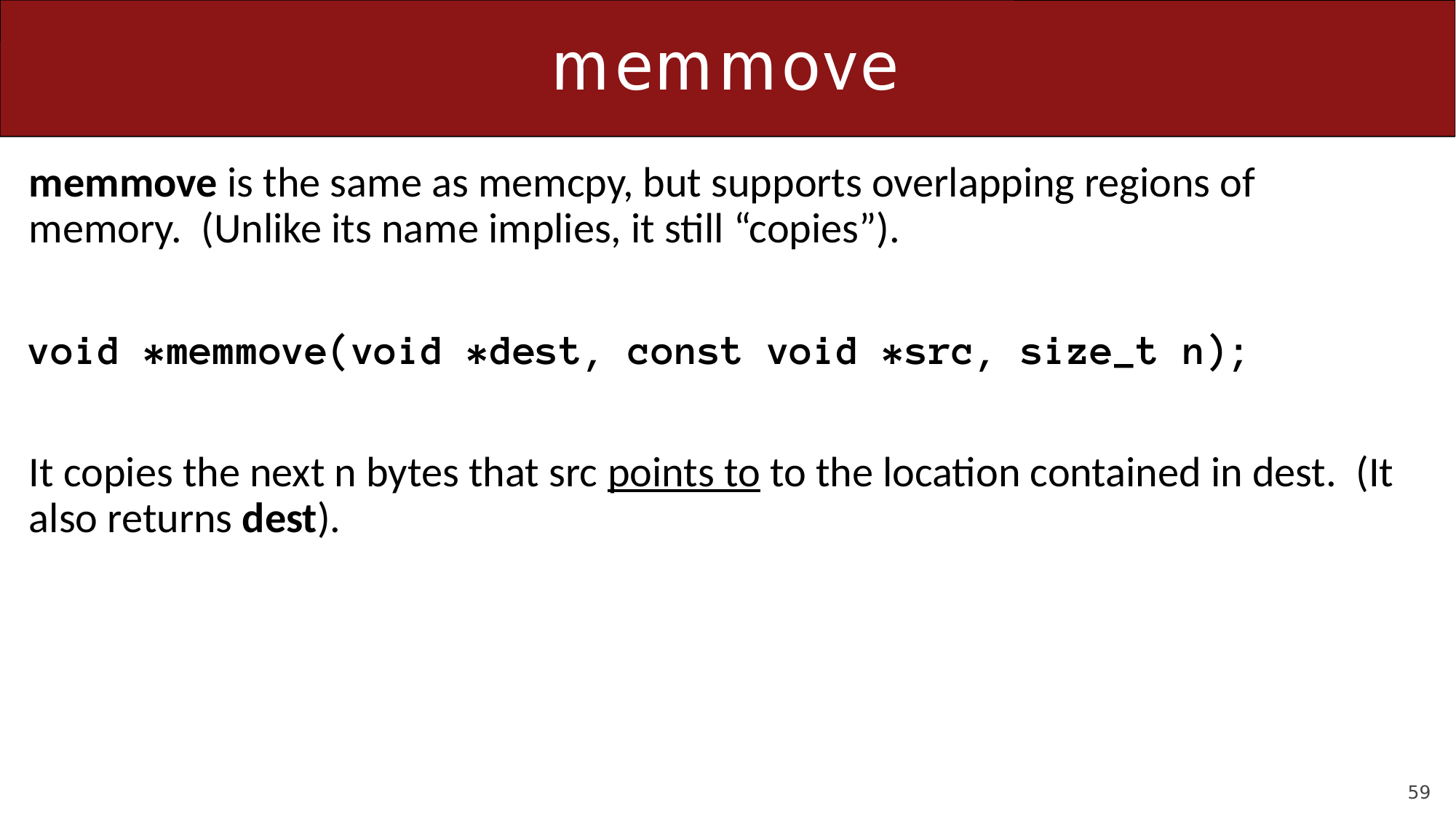

# memmove
memmove is the same as memcpy, but supports overlapping regions of memory.  (Unlike its name implies, it still “copies”).

void *memmove(void *dest, const void *src, size_t n);

It copies the next n bytes that src points to to the location contained in dest.  (It also returns dest).